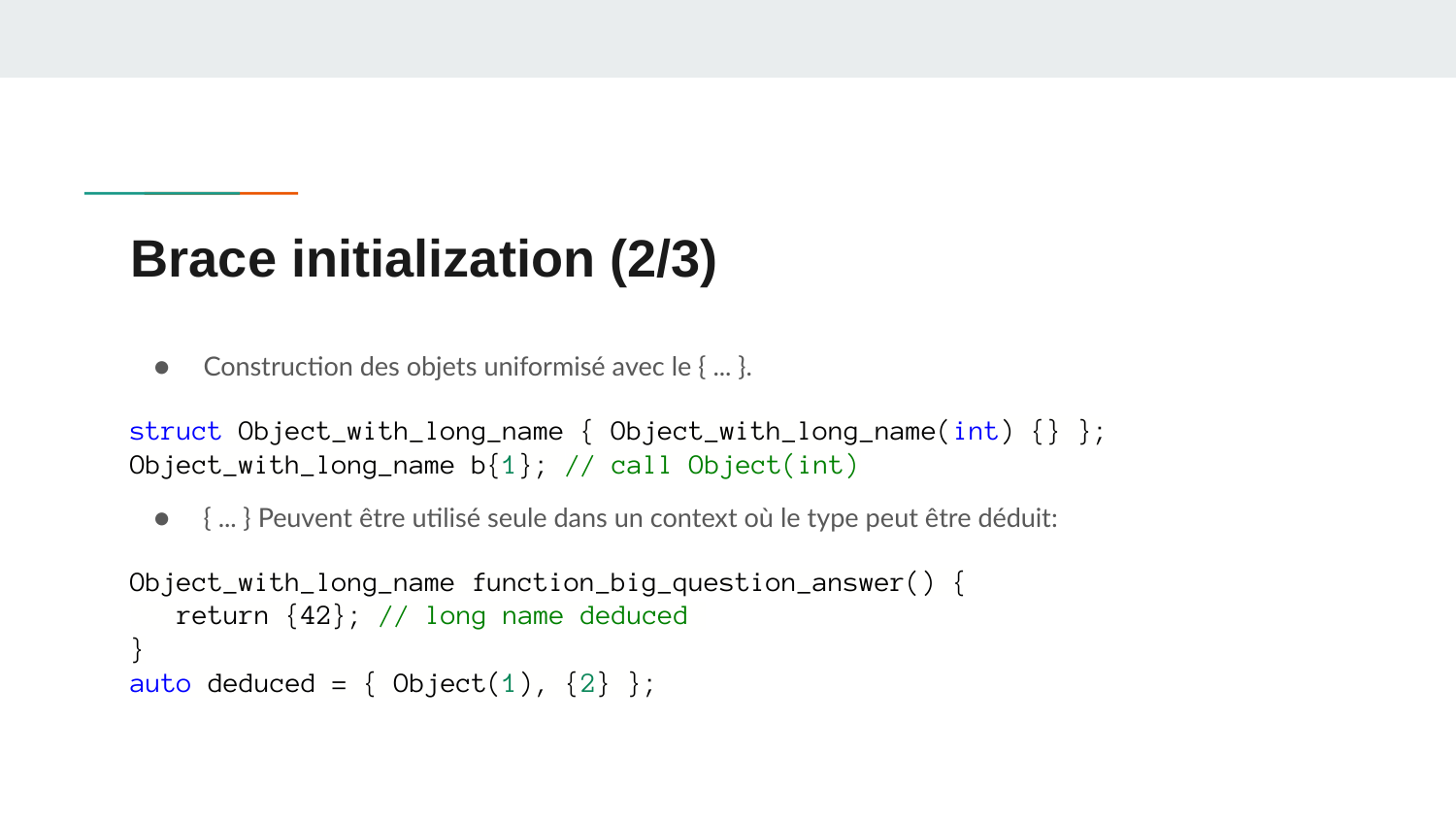

# Brace initialization (2/3)
Construction des objets uniformisé avec le { ... }.
struct Object_with_long_name { Object_with_long_name(int) {} };
Object_with_long_name b{1}; // call Object(int)
{ ... } Peuvent être utilisé seule dans un context où le type peut être déduit:

Object_with_long_name function_big_question_answer() {
   return {42}; // long name deduced
}
auto deduced = { Object(1), {2} };